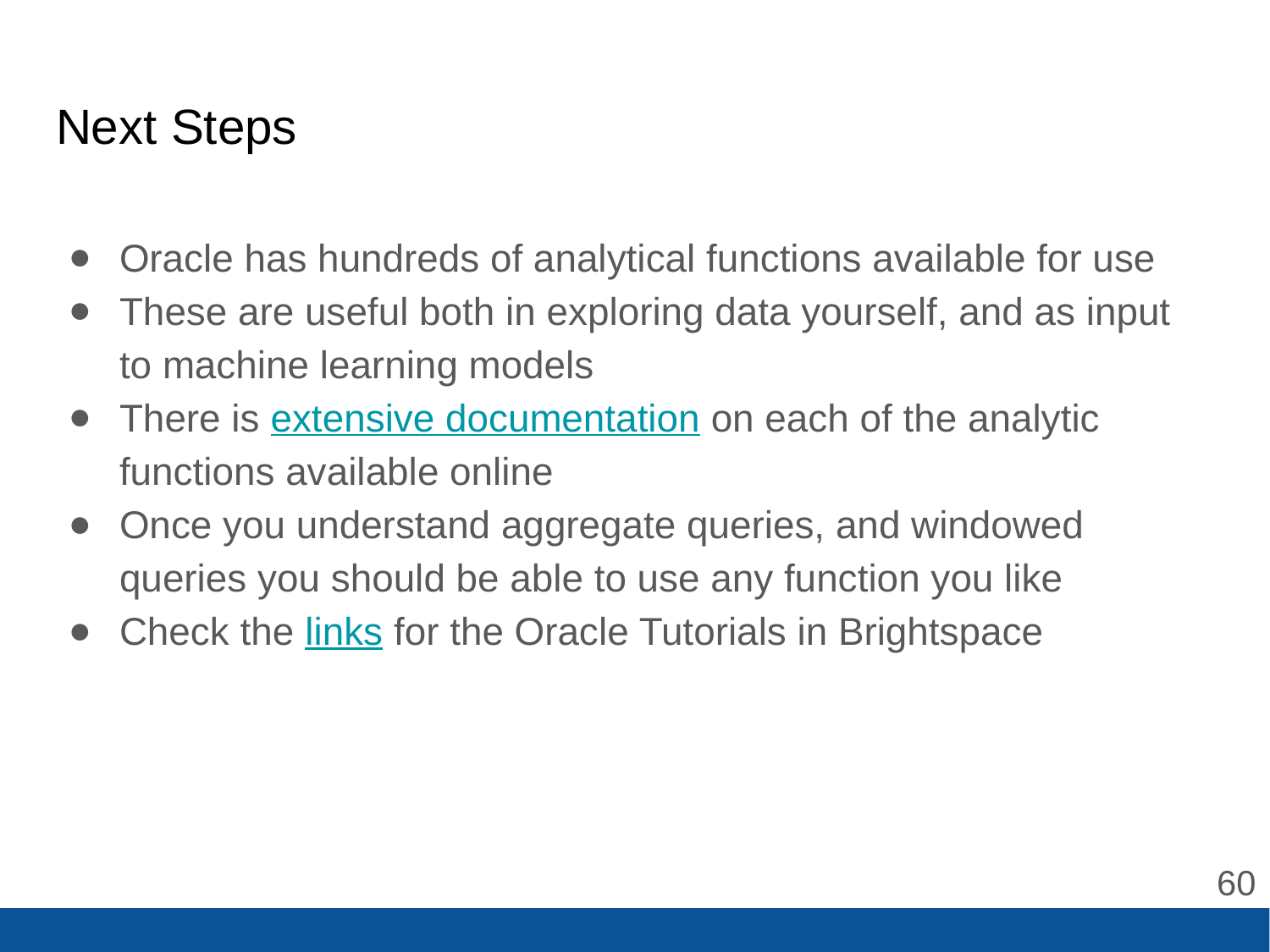

# Next Steps
Oracle has hundreds of analytical functions available for use
These are useful both in exploring data yourself, and as input to machine learning models
There is extensive documentation on each of the analytic functions available online
Once you understand aggregate queries, and windowed queries you should be able to use any function you like
Check the links for the Oracle Tutorials in Brightspace
60